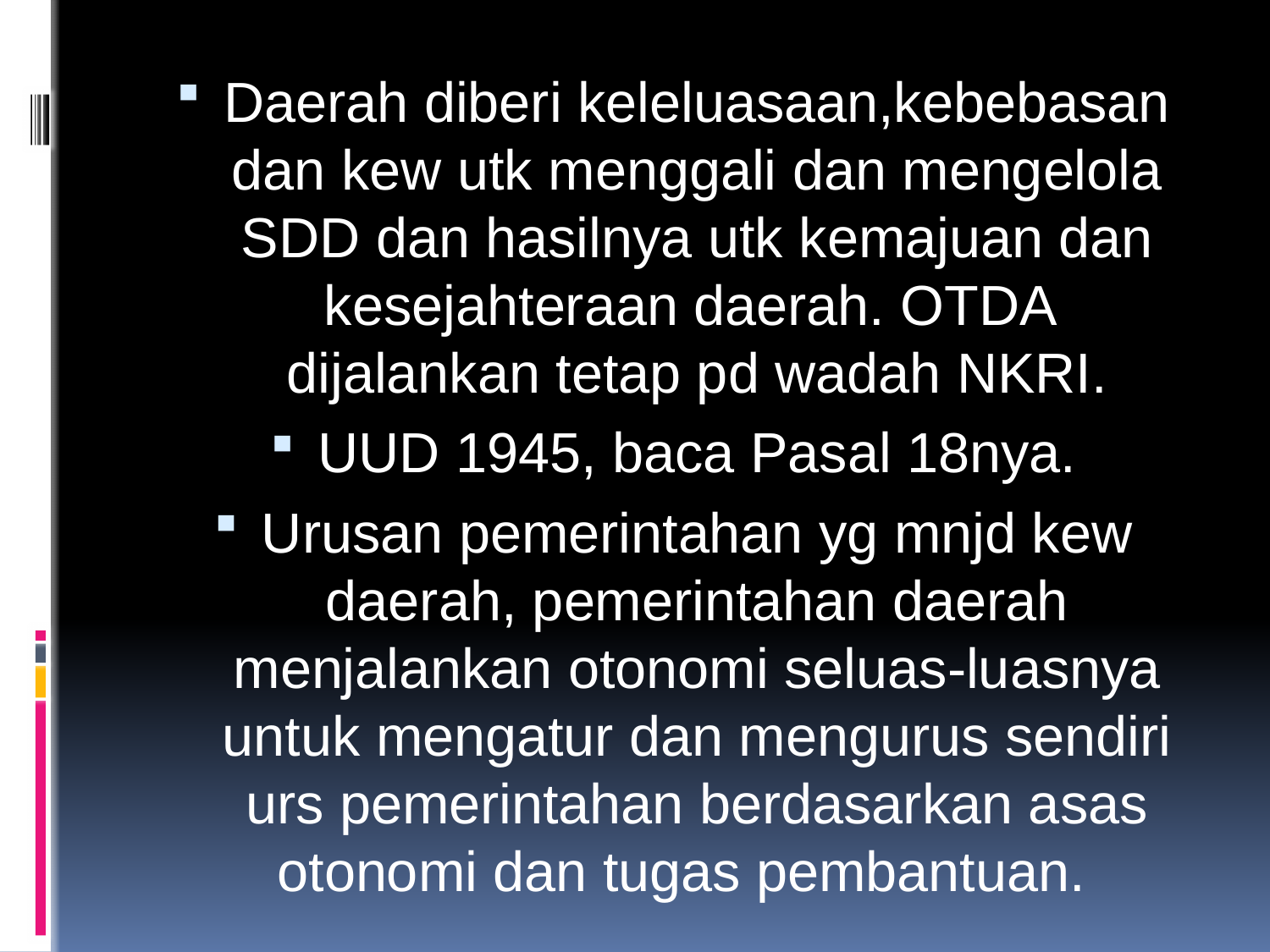

Daerah diberi keleluasaan,kebebasan dan kew utk menggali dan mengelola SDD dan hasilnya utk kemajuan dan kesejahteraan daerah. OTDA  dijalankan tetap pd wadah NKRI.
UUD 1945, baca Pasal 18nya.
Urusan pemerintahan yg mnjd kew daerah, pemerintahan daerah menjalankan otonomi seluas-luasnya untuk mengatur dan mengurus sendiri urs pemerintahan berdasarkan asas otonomi dan tugas pembantuan.